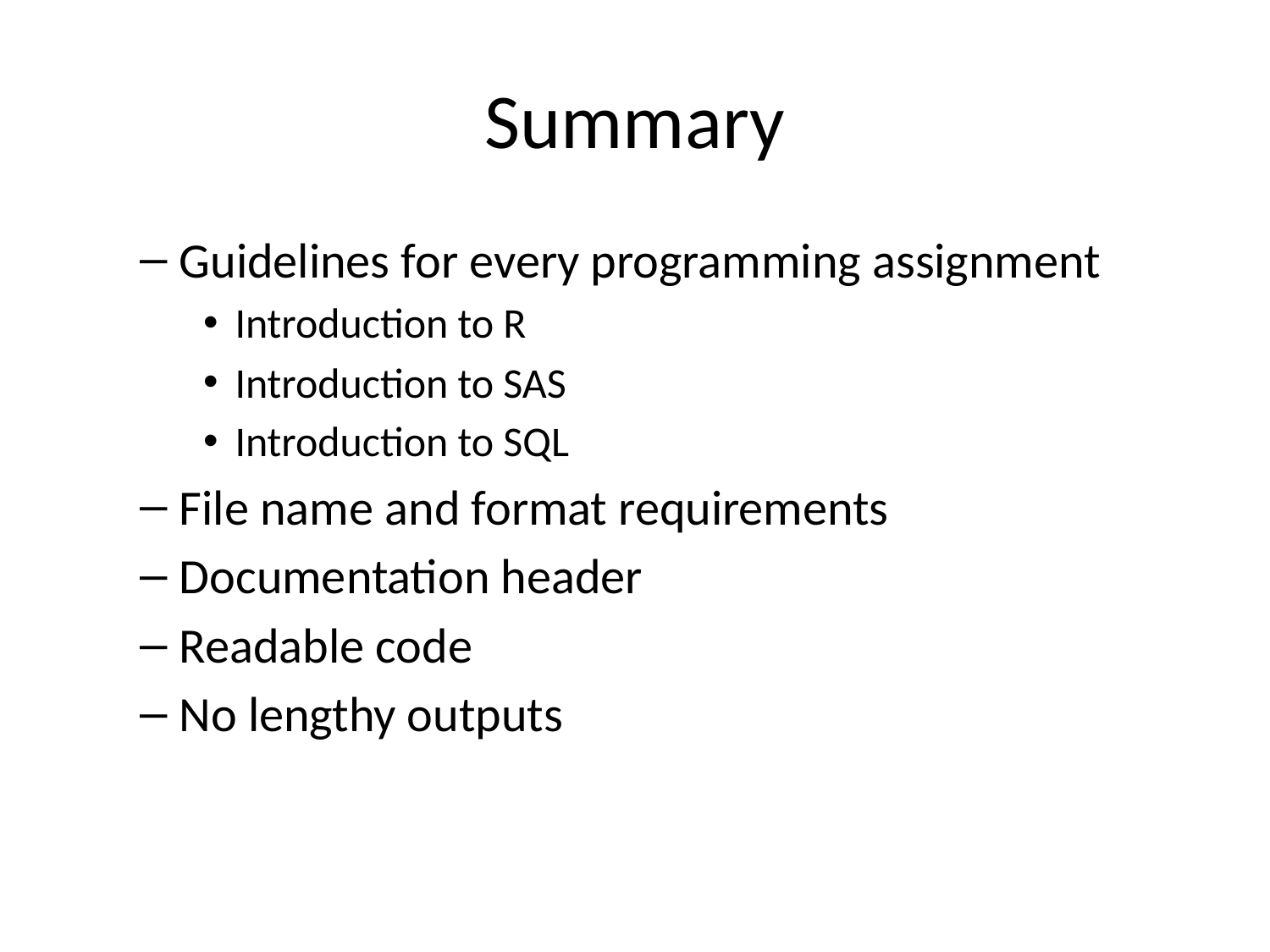

# Summary
Guidelines for every programming assignment
Introduction to R
Introduction to SAS
Introduction to SQL
File name and format requirements
Documentation header
Readable code
No lengthy outputs